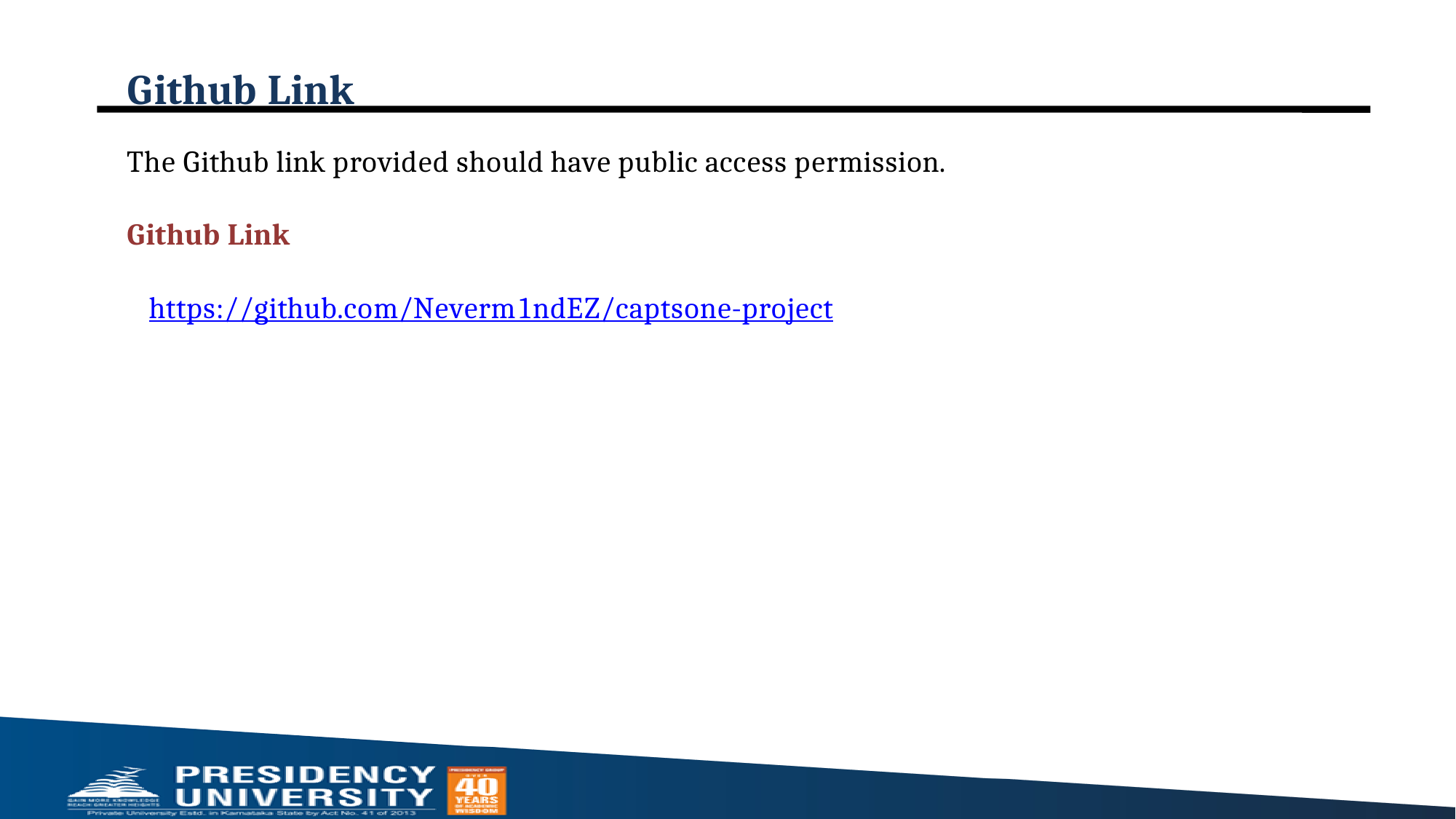

# Github Link

The Github link provided should have public access permission.

Github Link
https://github.com/Neverm1ndEZ/captsone-project